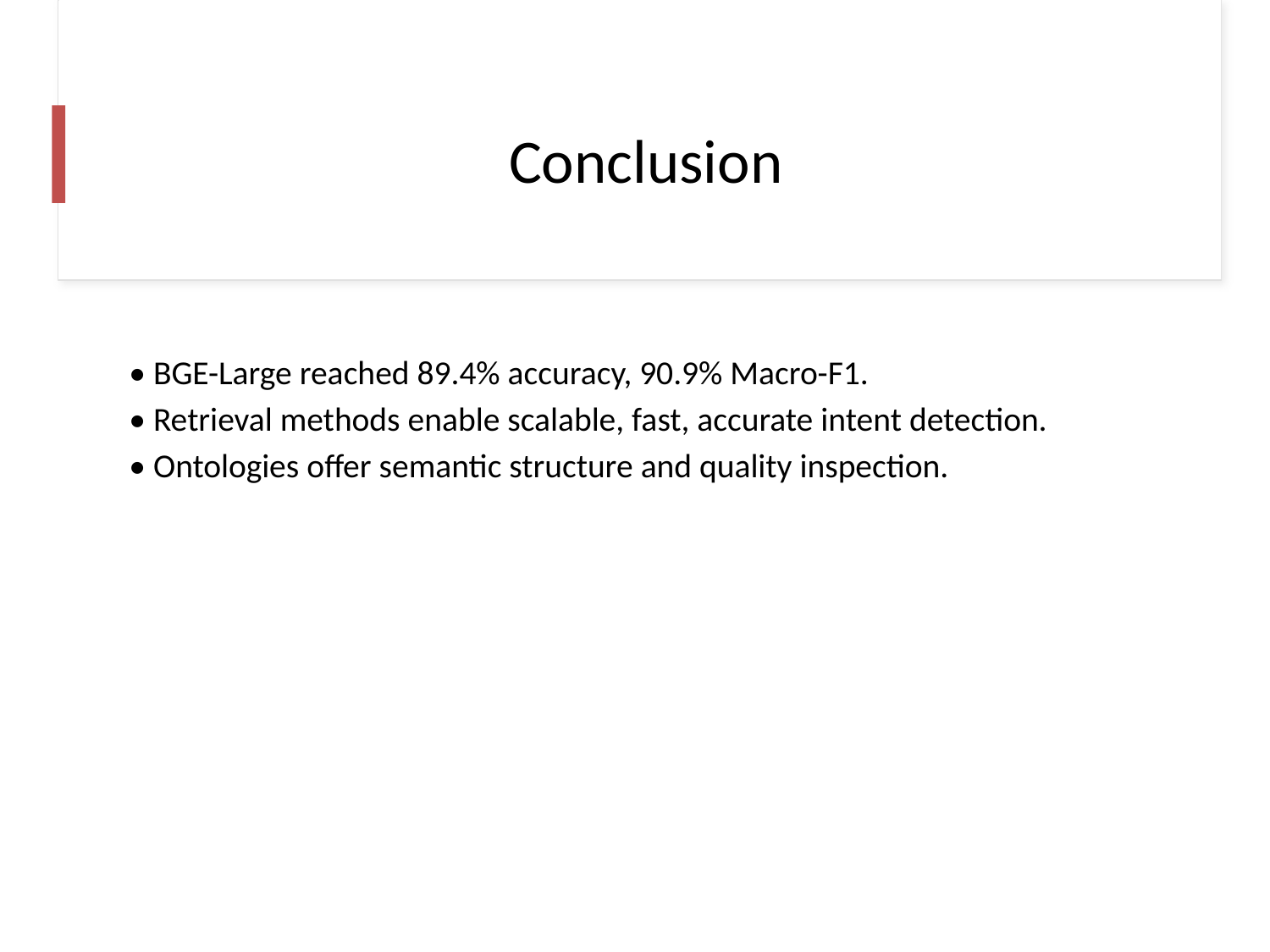

# Conclusion

• BGE-Large reached 89.4% accuracy, 90.9% Macro-F1.
• Retrieval methods enable scalable, fast, accurate intent detection.
• Ontologies offer semantic structure and quality inspection.